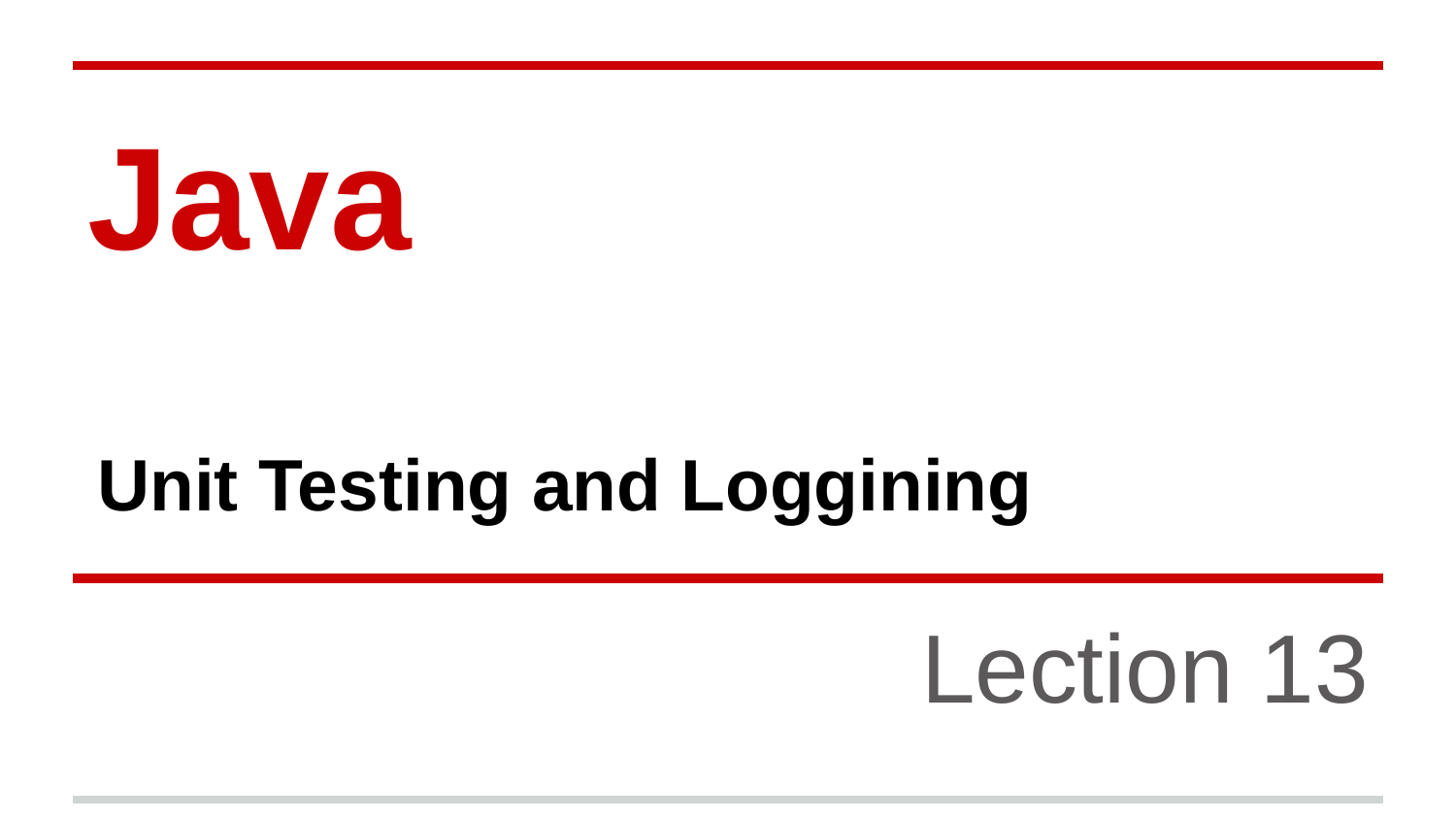

# Java
Unit Testing and Loggining
Lection 13